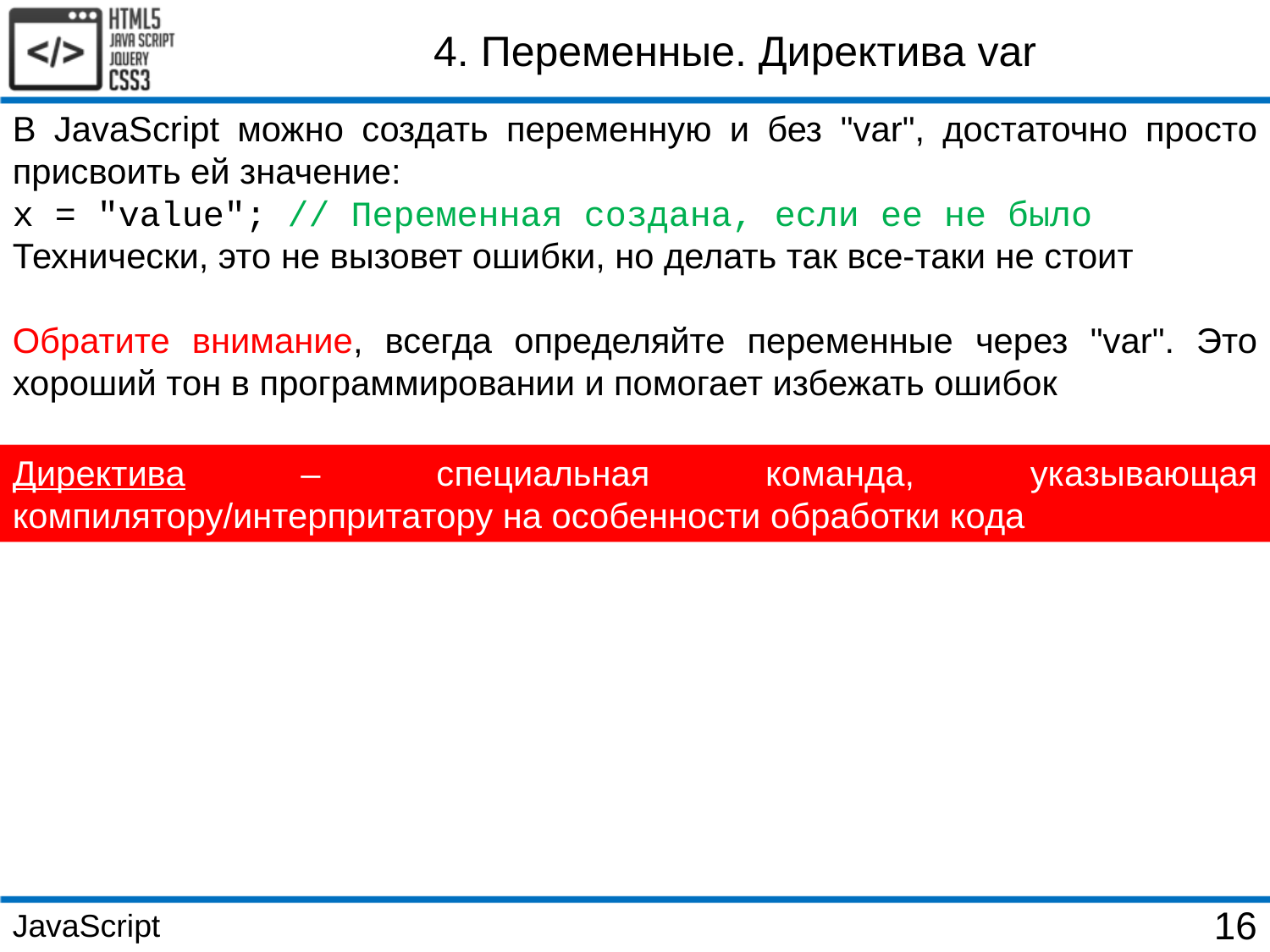

4. Переменные. Директива var
В JavaScript можно создать переменную и без "var", достаточно просто присвоить ей значение:
x = "value"; // Переменная создана, если ее не было
Технически, это не вызовет ошибки, но делать так все-таки не стоит

Обратите внимание, всегда определяйте переменные через "var". Это хороший тон в программировании и помогает избежать ошибок
Директива – специальная команда, указывающая компилятору/интерпритатору на особенности обработки кода
JavaScript
16